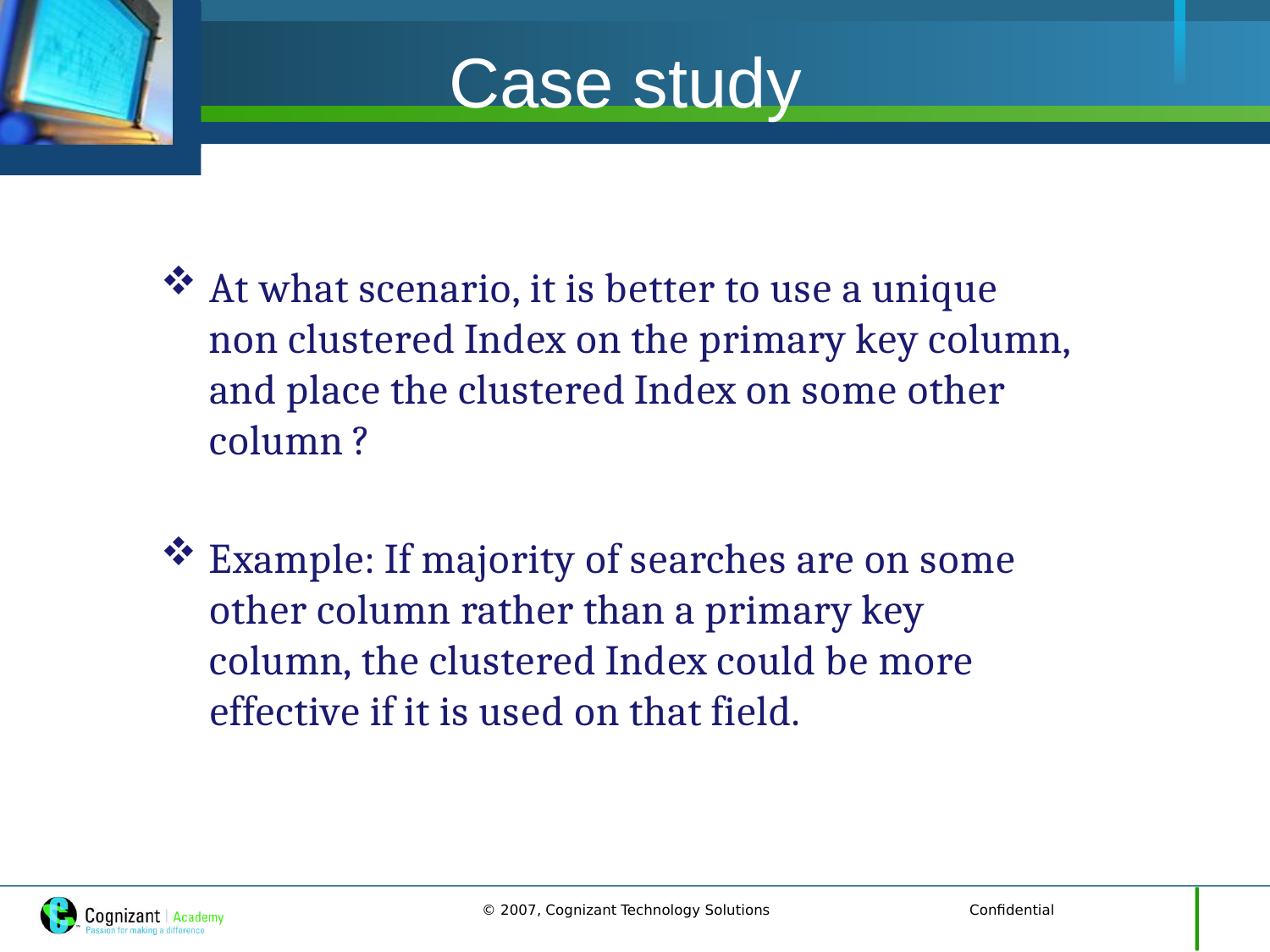

# Case study
At what scenario, it is better to use a unique non clustered Index on the primary key column, and place the clustered Index on some other column ?

Example: If majority of searches are on some other column rather than a primary key column, the clustered Index could be more effective if it is used on that field.